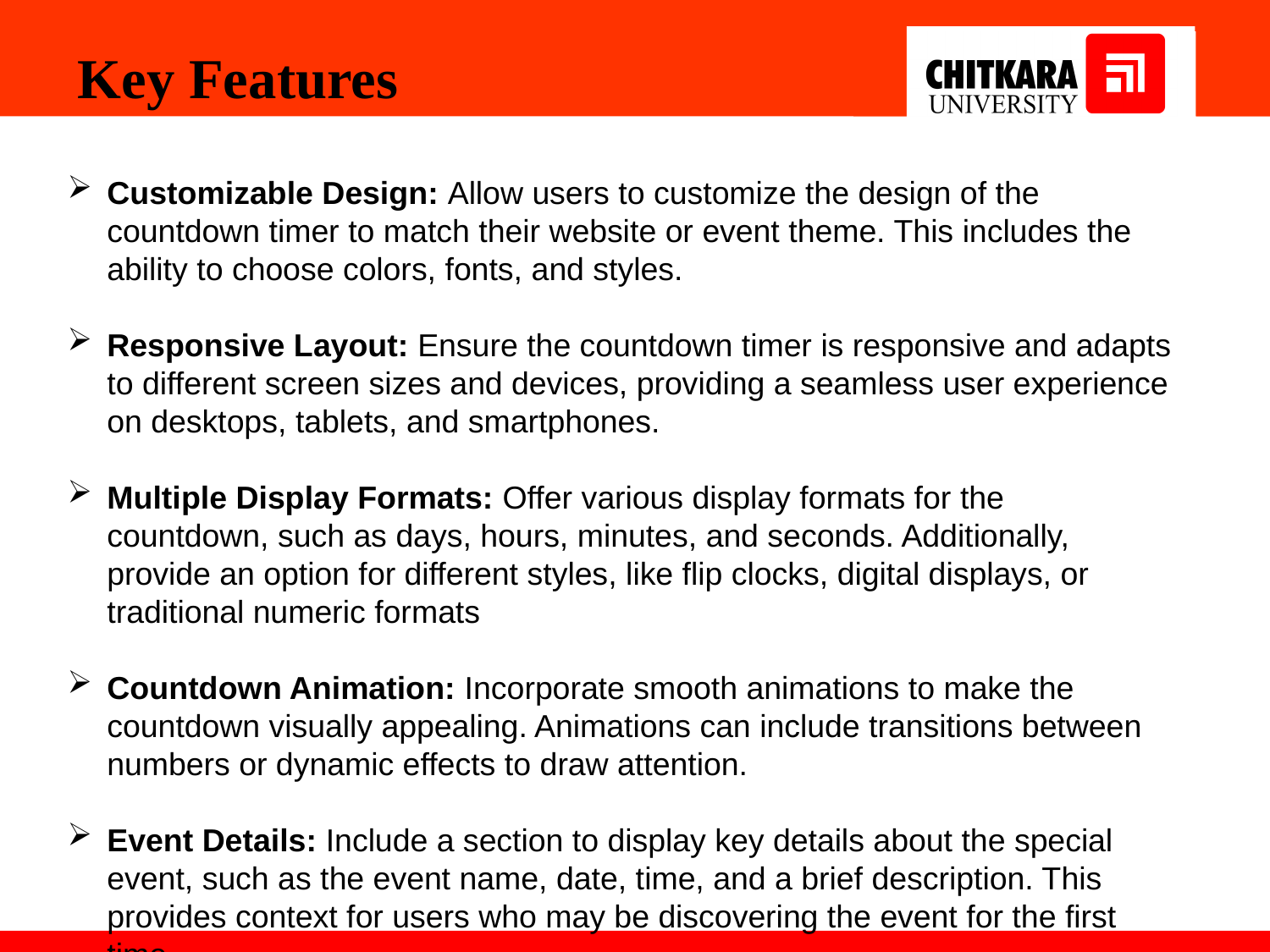

Key Features
Customizable Design: Allow users to customize the design of the countdown timer to match their website or event theme. This includes the ability to choose colors, fonts, and styles.

Responsive Layout: Ensure the countdown timer is responsive and adapts to different screen sizes and devices, providing a seamless user experience on desktops, tablets, and smartphones.

Multiple Display Formats: Offer various display formats for the countdown, such as days, hours, minutes, and seconds. Additionally, provide an option for different styles, like flip clocks, digital displays, or traditional numeric formats

Countdown Animation: Incorporate smooth animations to make the countdown visually appealing. Animations can include transitions between numbers or dynamic effects to draw attention.

Event Details: Include a section to display key details about the special event, such as the event name, date, time, and a brief description. This provides context for users who may be discovering the event for the first time.